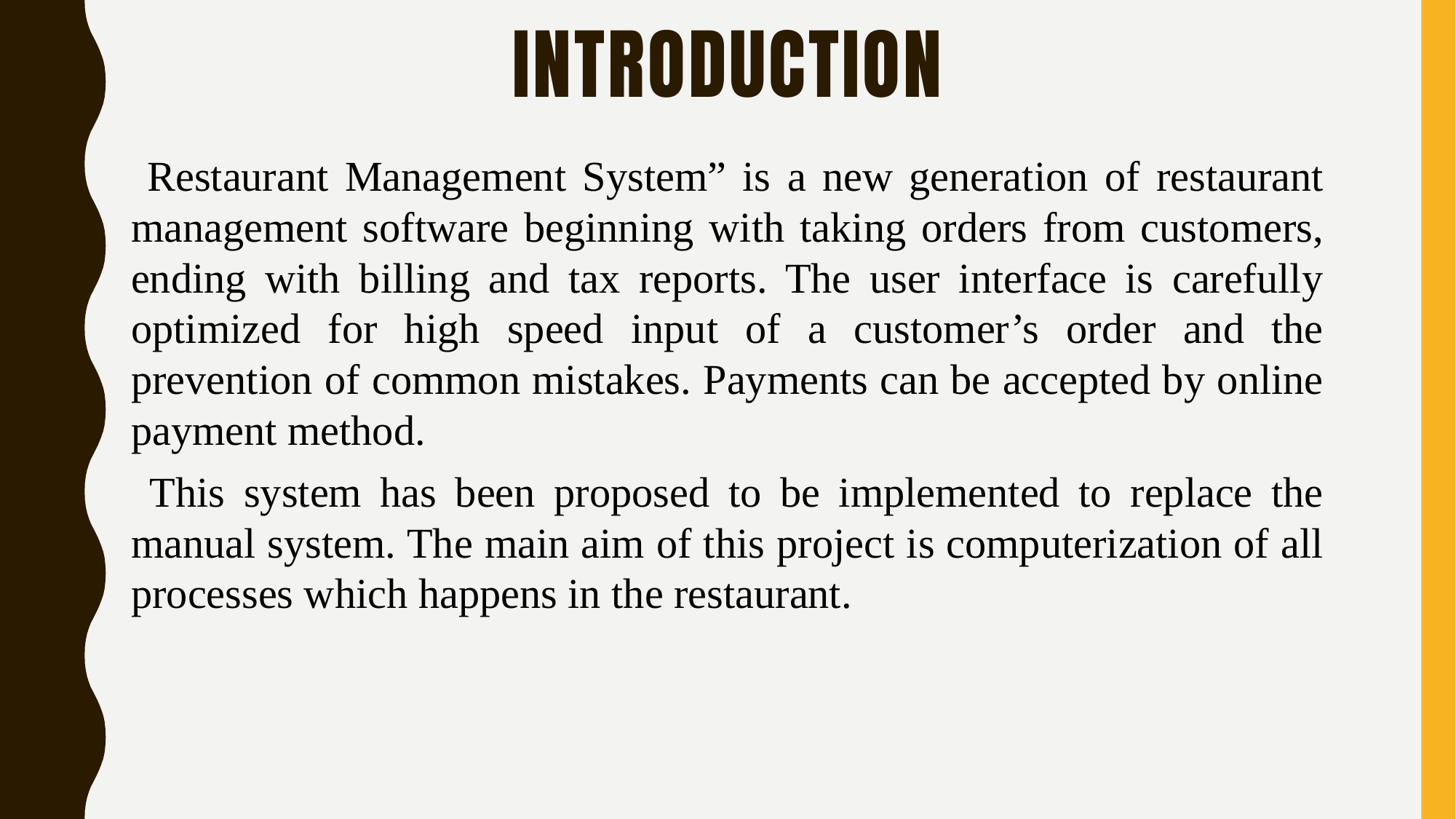

# introduction
 Restaurant Management System” is a new generation of restaurant management software beginning with taking orders from customers, ending with billing and tax reports. The user interface is carefully optimized for high speed input of a customer’s order and the prevention of common mistakes. Payments can be accepted by online payment method.
 This system has been proposed to be implemented to replace the manual system. The main aim of this project is computerization of all processes which happens in the restaurant.